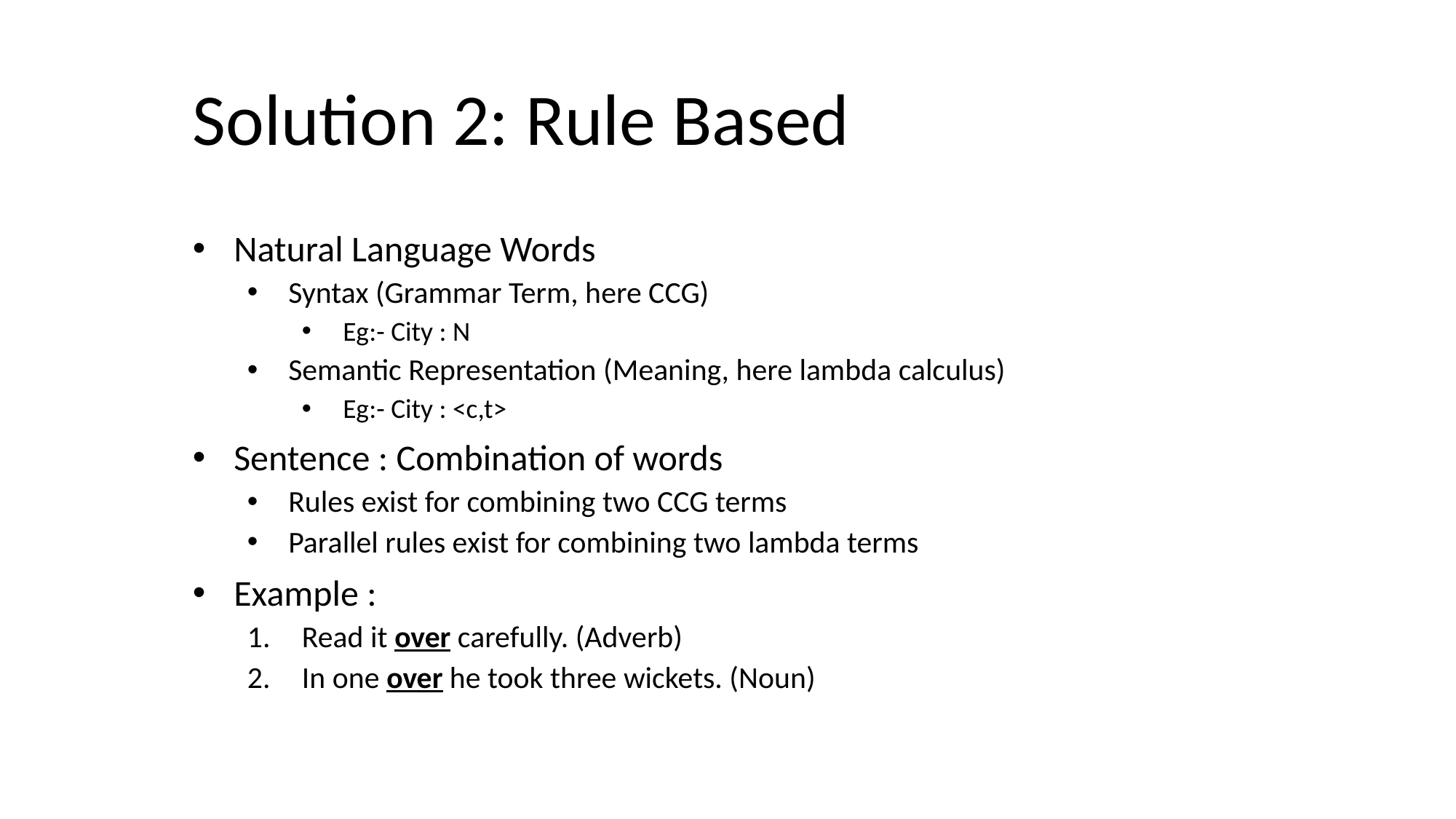

# Solution 2: Rule Based
Natural Language Words
Syntax (Grammar Term, here CCG)
Eg:- City : N
Semantic Representation (Meaning, here lambda calculus)
Eg:- City : <c,t>
Sentence : Combination of words
Rules exist for combining two CCG terms
Parallel rules exist for combining two lambda terms
Example :
Read it over carefully. (Adverb)
In one over he took three wickets. (Noun)